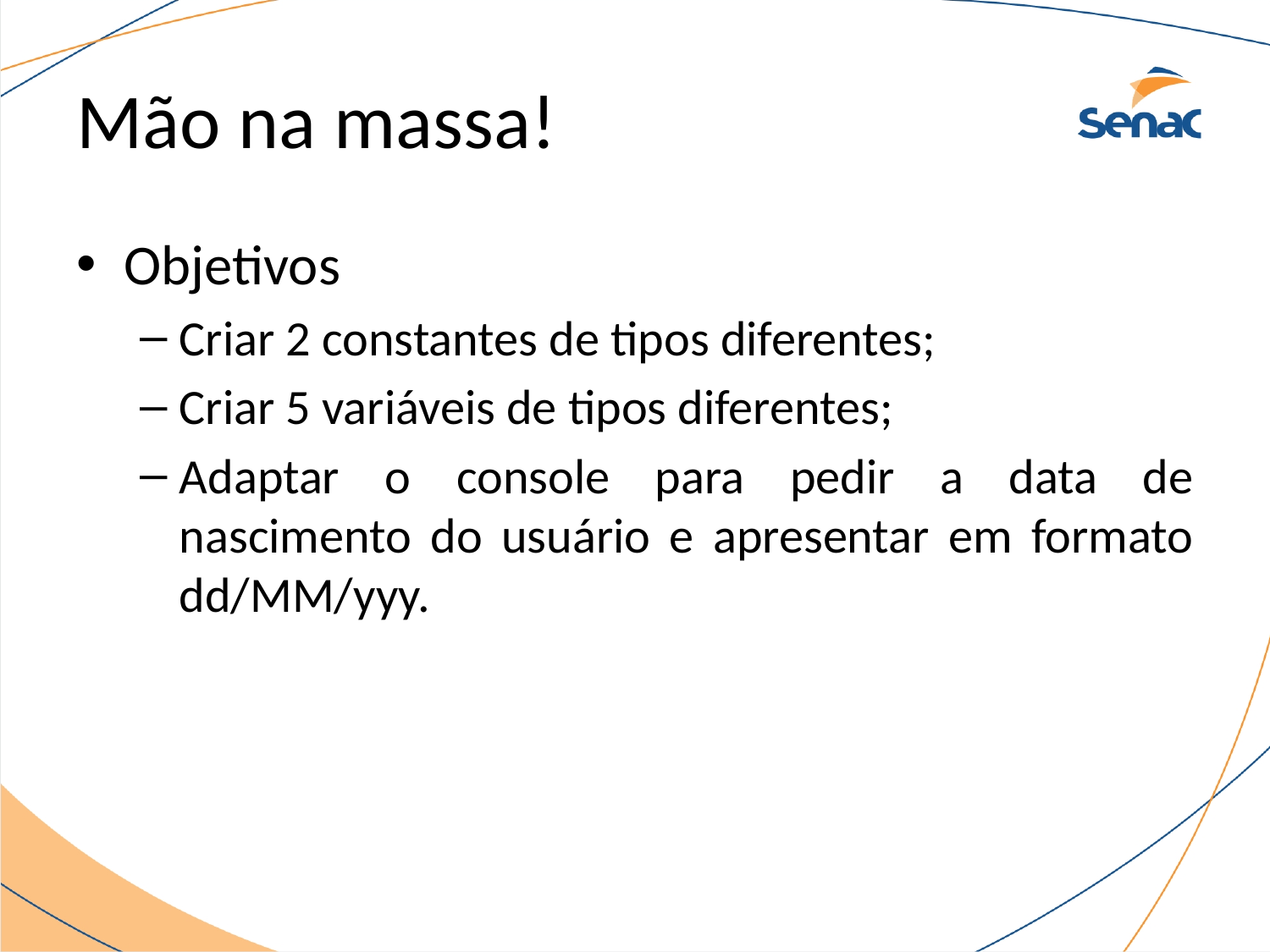

# Mão na massa!
Objetivos
Criar 2 constantes de tipos diferentes;
Criar 5 variáveis de tipos diferentes;
Adaptar o console para pedir a data de nascimento do usuário e apresentar em formato dd/MM/yyy.